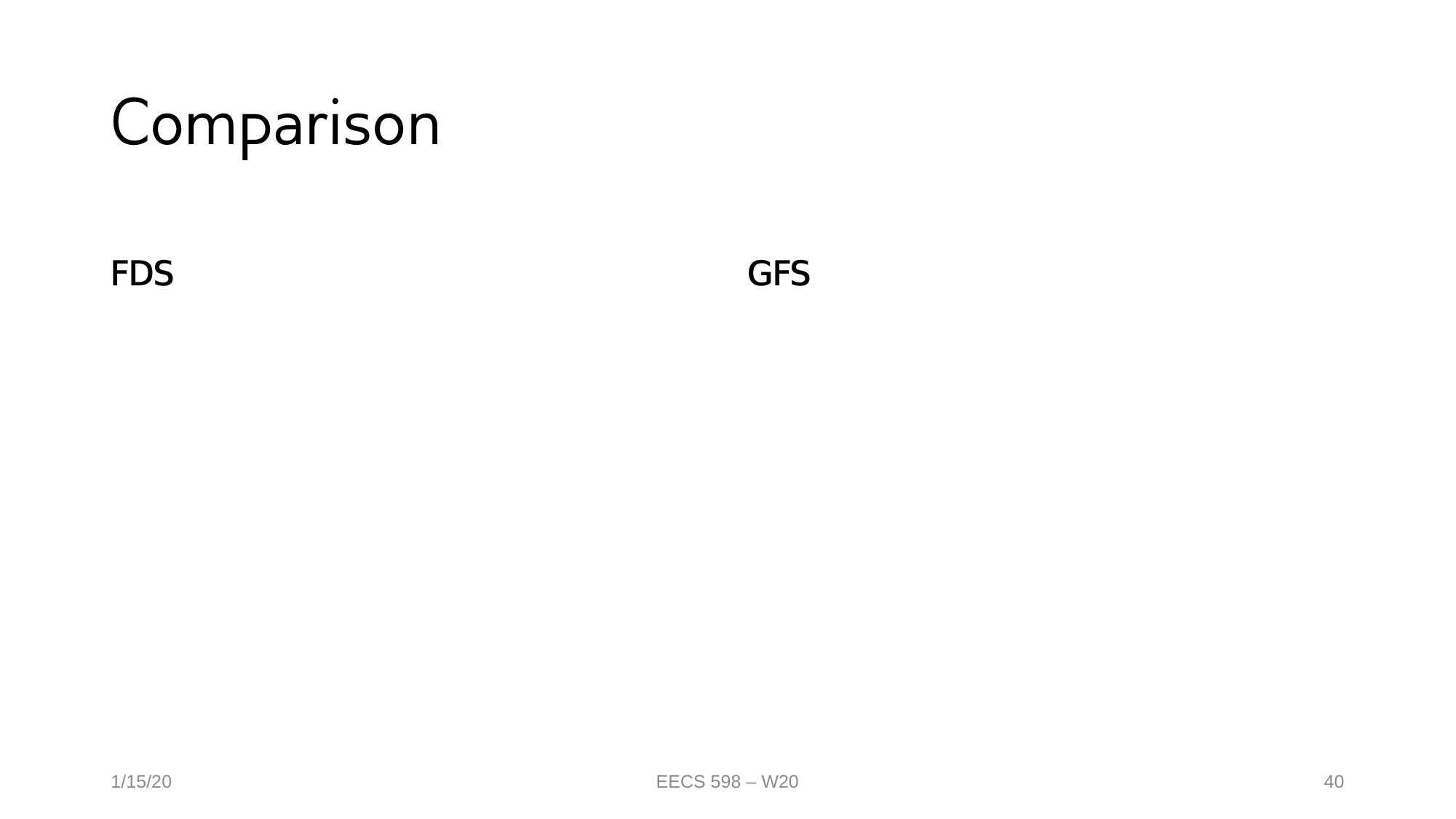

# Comparison
FDS
GFS

1/15/20
EECS 598 – W20
40